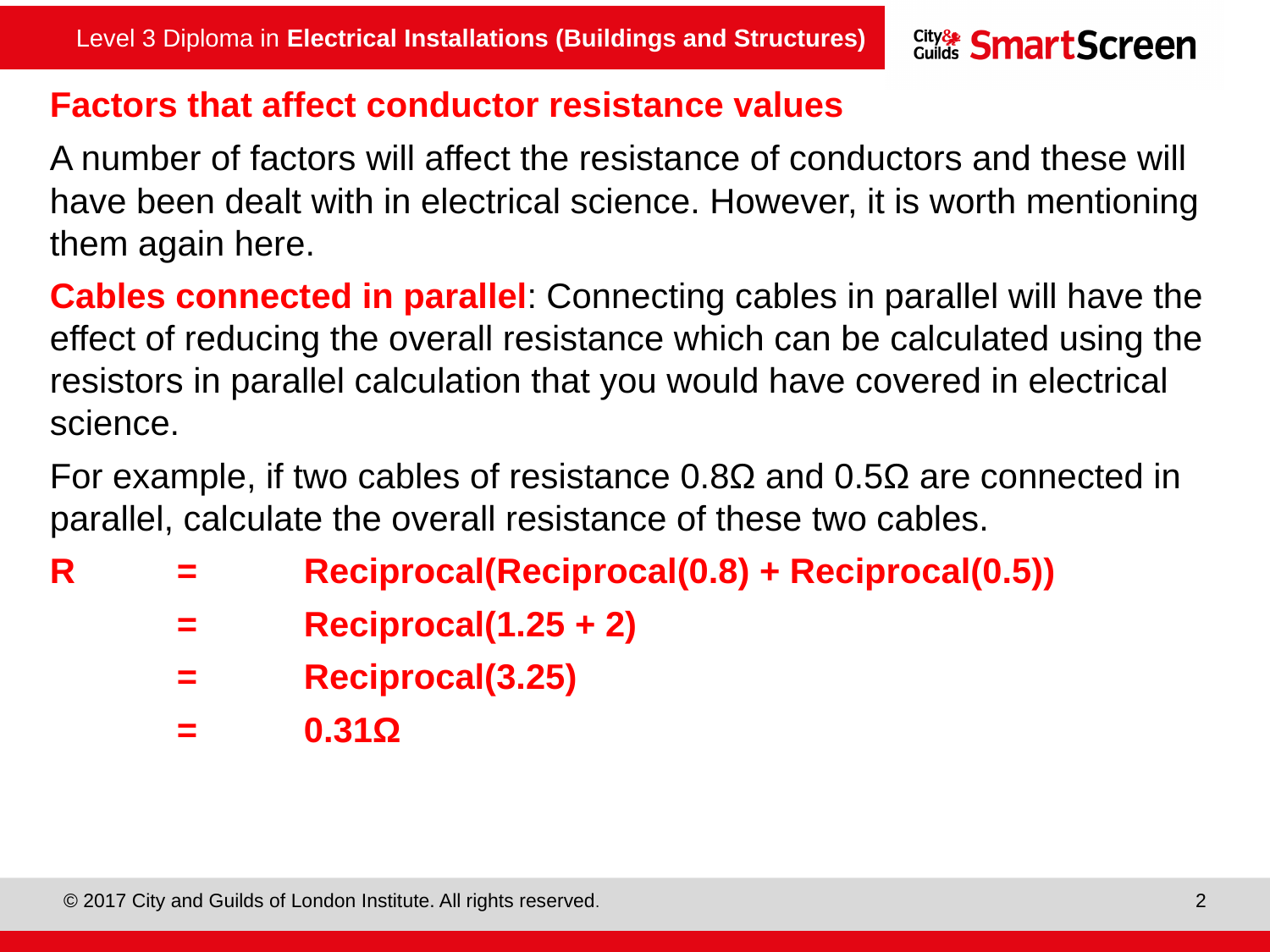

# Factors that affect conductor resistance values
A number of factors will affect the resistance of conductors and these will have been dealt with in electrical science. However, it is worth mentioning them again here.
Cables connected in parallel: Connecting cables in parallel will have the effect of reducing the overall resistance which can be calculated using the resistors in parallel calculation that you would have covered in electrical science.
For example, if two cables of resistance 0.8Ω and 0.5Ω are connected in parallel, calculate the overall resistance of these two cables.
R	=	Reciprocal(Reciprocal(0.8) + Reciprocal(0.5))
	=	Reciprocal(1.25 + 2)
	=	Reciprocal(3.25)
	=	0.31Ω